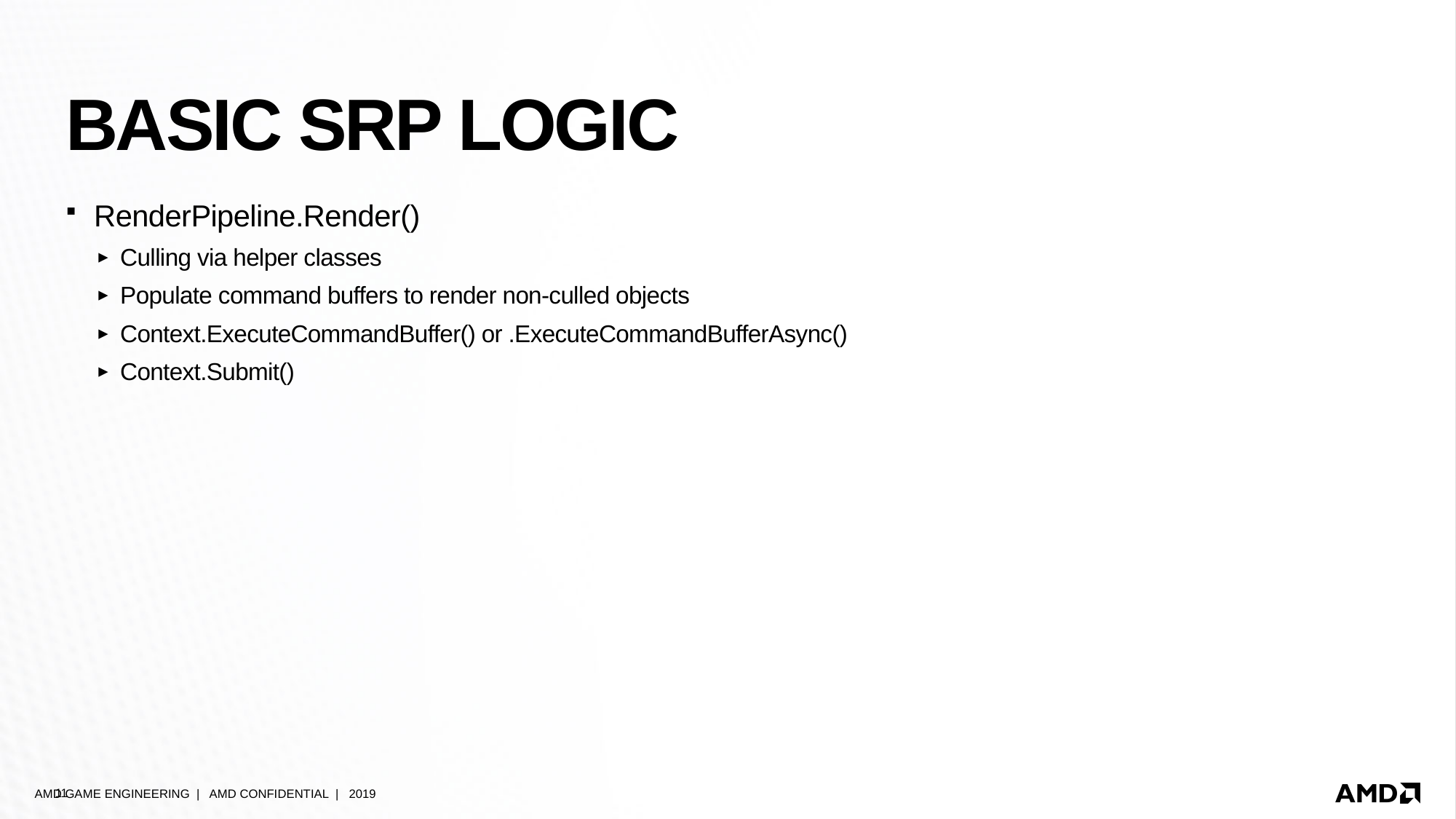

# Basic srp logic
RenderPipeline.Render()
Culling via helper classes
Populate command buffers to render non-culled objects
Context.ExecuteCommandBuffer() or .ExecuteCommandBufferAsync()
Context.Submit()